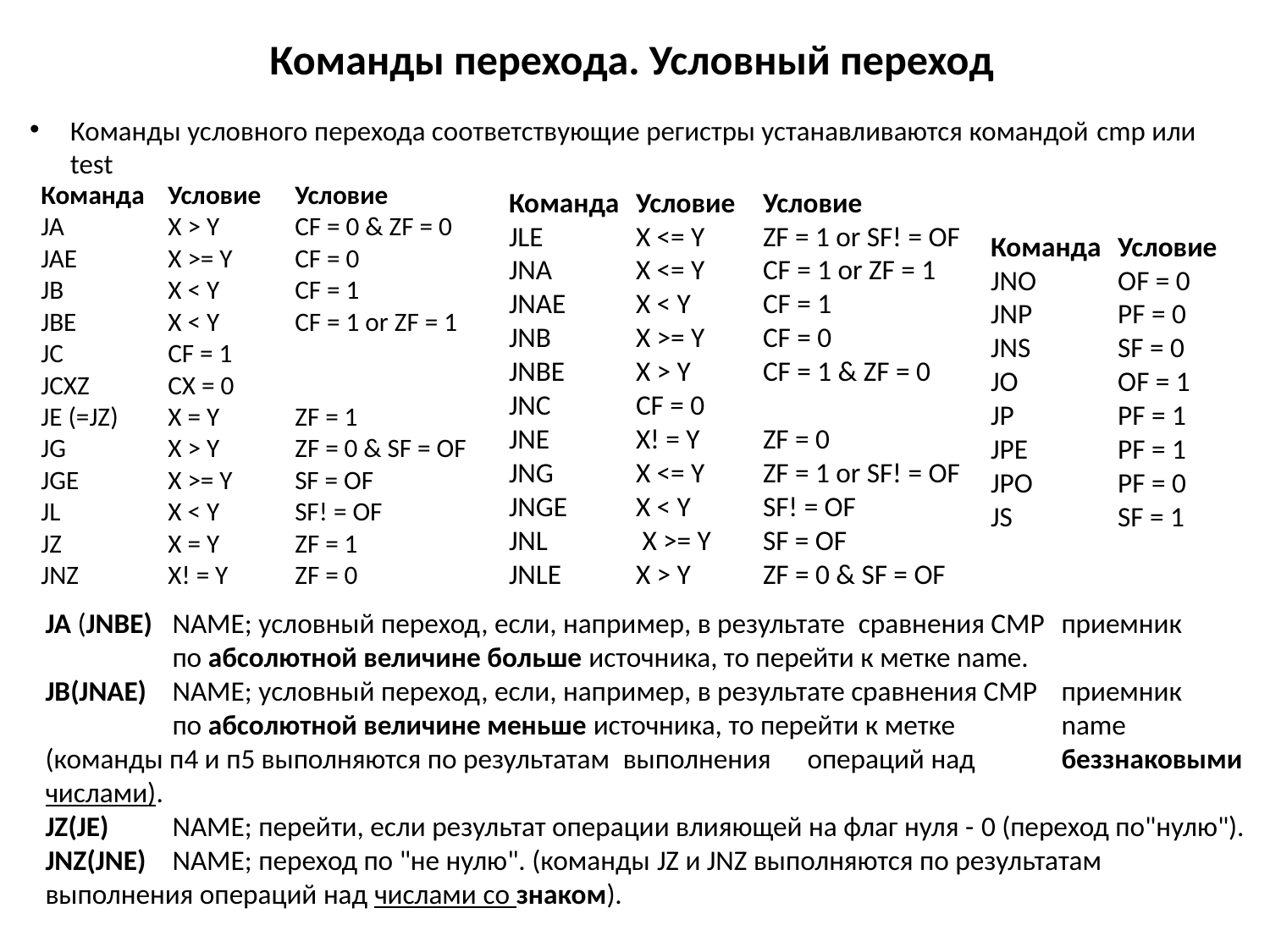

# Команды перехода. Условный переход
Команды условного перехода соответствующие регистры устанавливаются командой cmp или test
Команда 	Условие  	Условие
JA 	X > Y 	CF = 0 & ZF = 0
JAE 	X >= Y 	CF = 0
JB 	X < Y 	CF = 1
JBE 	X < Y 	CF = 1 or ZF = 1
JC 	CF = 1
JCXZ 	CX = 0
JE (=JZ) 	X = Y 	ZF = 1
JG 	X > Y 	ZF = 0 & SF = OF
JGE 	X >= Y 	SF = OF
JL 	X < Y 	SF! = OF
JZ 	X = Y 	ZF = 1
JNZ 	X! = Y 	ZF = 0
Команда 	Условие  	Условие
JLE 	X <= Y 	ZF = 1 or SF! = OF
JNA 	X <= Y 	CF = 1 or ZF = 1
JNAE	X < Y 	CF = 1
JNB 	X >= Y 	CF = 0
JNBE 	X > Y 	CF = 1 & ZF = 0
JNC 	CF = 0
JNE 	X! = Y 	ZF = 0
JNG 	X <= Y 	ZF = 1 or SF! = OF
JNGE 	X < Y 	SF! = OF
JNL	 X >= Y 	SF = OF
JNLE 	X > Y 	ZF = 0 & SF = OF
Команда 	Условие
JNO 	OF = 0
JNP 	PF = 0
JNS 	SF = 0
JO 	OF = 1
JP 	PF = 1
JPE 	PF = 1
JPO	PF = 0
JS 	SF = 1
JA (JNBE)	NAME; условный переход, если, например, в результате  сравнения CMP 	приемник 	по абсолютной величине больше источника, то перейти к метке name.
JB(JNAE) 	NAME; условный переход, если, например, в результате сравнения CMP 	приемник 	по абсолютной величине меньше источника, то перейти к метке 	name 	(команды п4 и п5 выполняются по результатам  выполнения 	операций над 	беззнаковыми числами).
JZ(JE)  	NAME; перейти, если результат операции влияющей на флаг нуля - 0 (переход по"нулю").
JNZ(JNE) 	NAME; переход по "не нулю". (команды JZ и JNZ выполняются по результатам 	выполнения операций над числами cо знаком).